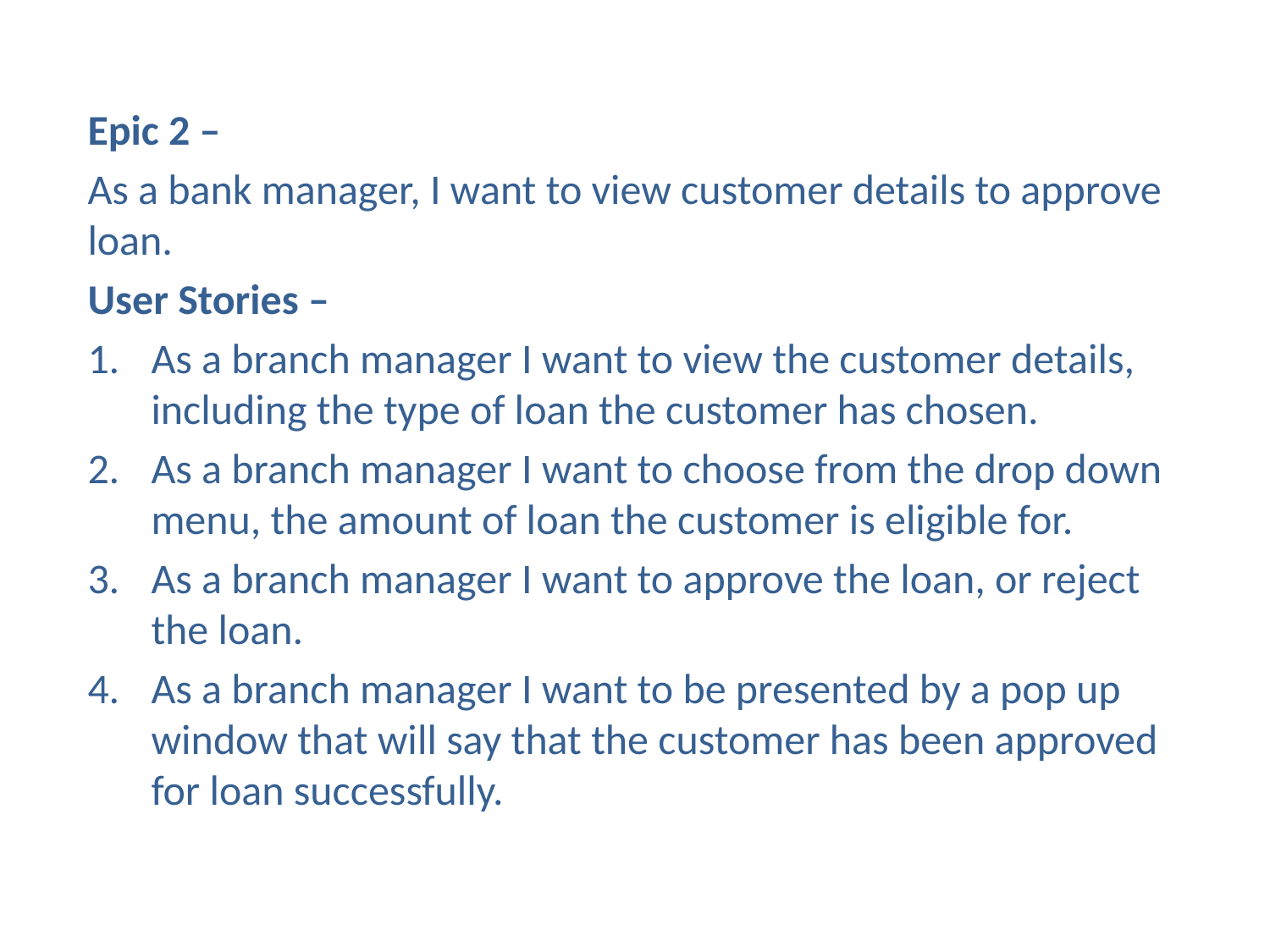

Epic 2 –
As a bank manager, I want to view customer details to approve loan.
User Stories –
As a branch manager I want to view the customer details, including the type of loan the customer has chosen.
As a branch manager I want to choose from the drop down menu, the amount of loan the customer is eligible for.
As a branch manager I want to approve the loan, or reject the loan.
As a branch manager I want to be presented by a pop up window that will say that the customer has been approved for loan successfully.